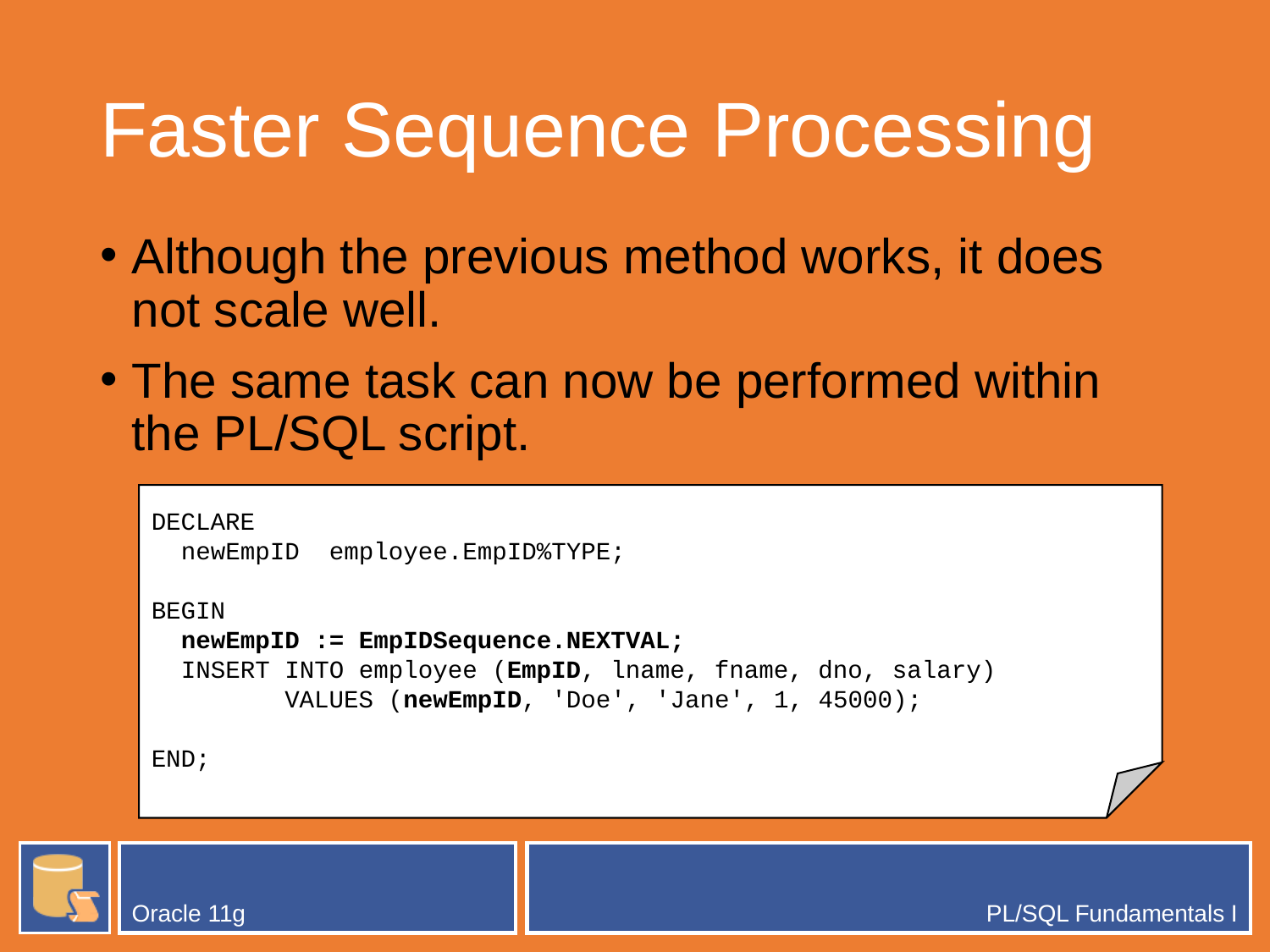

# Faster Sequence Processing
Although the previous method works, it does not scale well.
The same task can now be performed within the PL/SQL script.

DECLARE
  newEmpID  employee.EmpID%TYPE;

BEGIN
  newEmpID := EmpIDSequence.NEXTVAL;
  INSERT INTO employee (EmpID, lname, fname, dno, salary)
         VALUES (newEmpID, 'Doe', 'Jane', 1, 45000);

END;